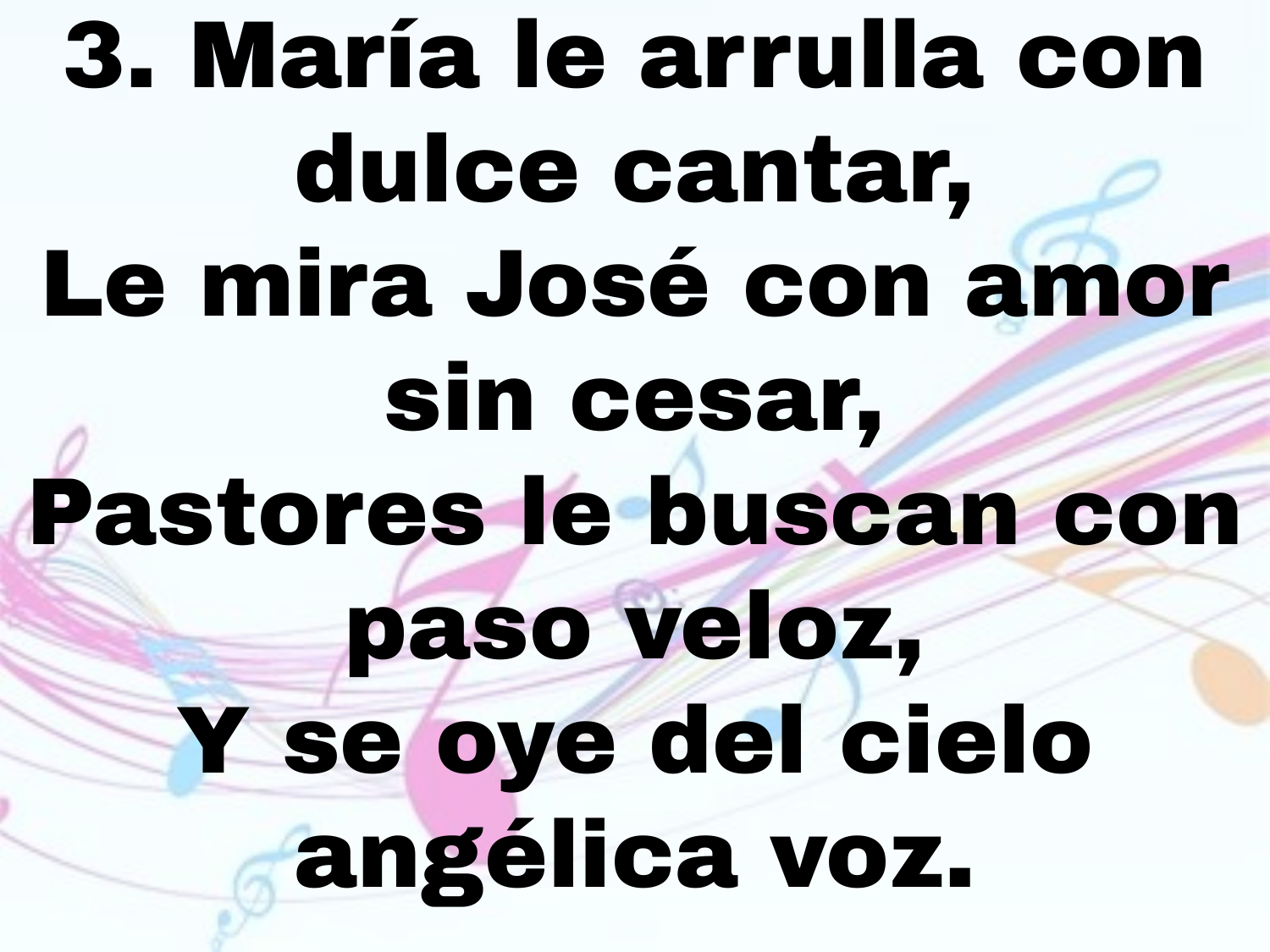

3. María le arrulla con dulce cantar,
Le mira José con amor sin cesar,
Pastores le buscan con paso veloz,
Y se oye del cielo angélica voz.